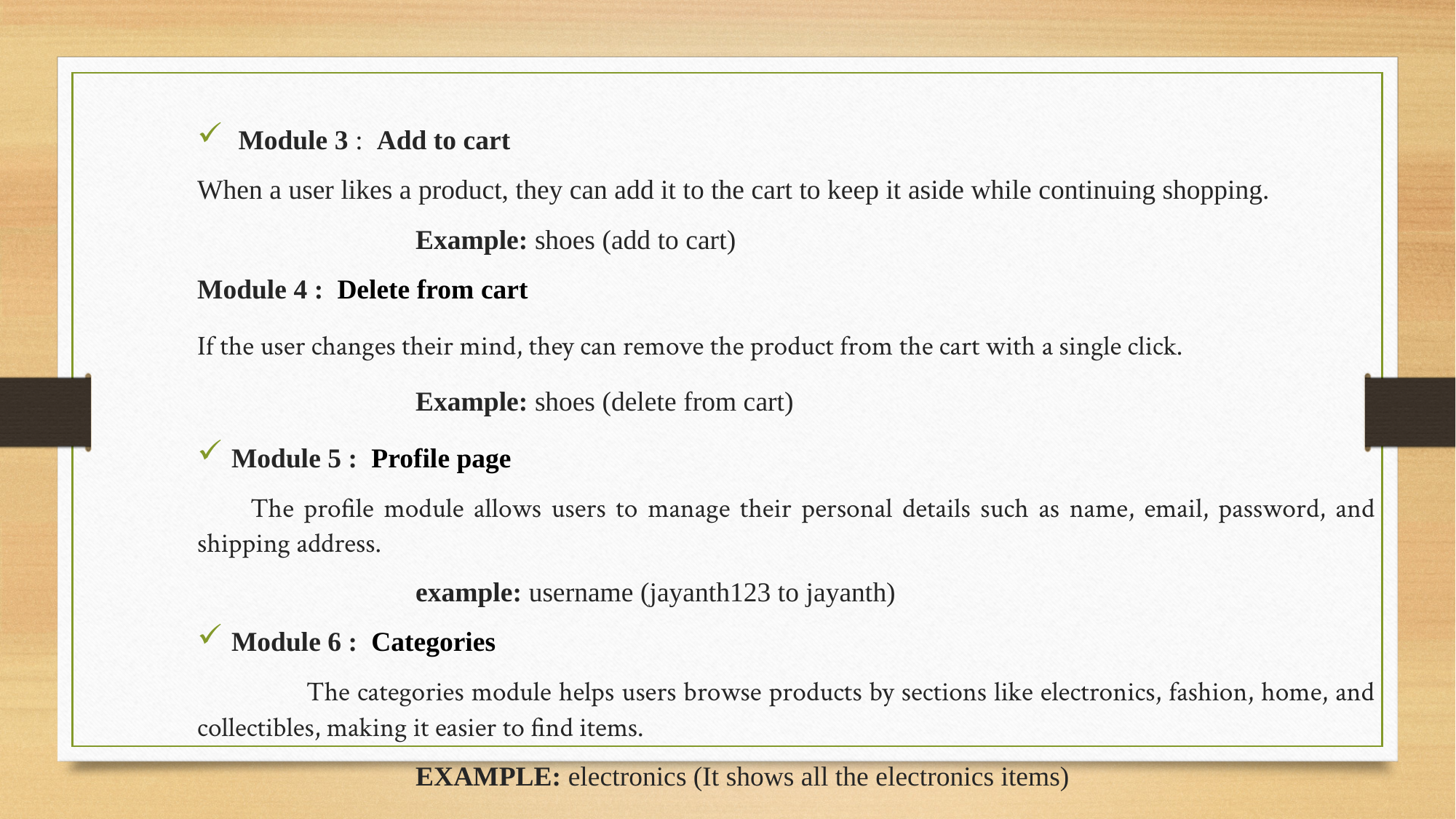

Module 3 :  Add to cart
When a user likes a product, they can add it to the cart to keep it aside while continuing shopping.
		Example: shoes (add to cart)
Module 4 :  Delete from cart
If the user changes their mind, they can remove the product from the cart with a single click.
		Example: shoes (delete from cart)
Module 5 :  Profile page
     The profile module allows users to manage their personal details such as name, email, password, and shipping address.
		example: username (jayanth123 to jayanth)
Module 6 :  Categories
	The categories module helps users browse products by sections like electronics, fashion, home, and collectibles, making it easier to find items.
		EXAMPLE: electronics (It shows all the electronics items)